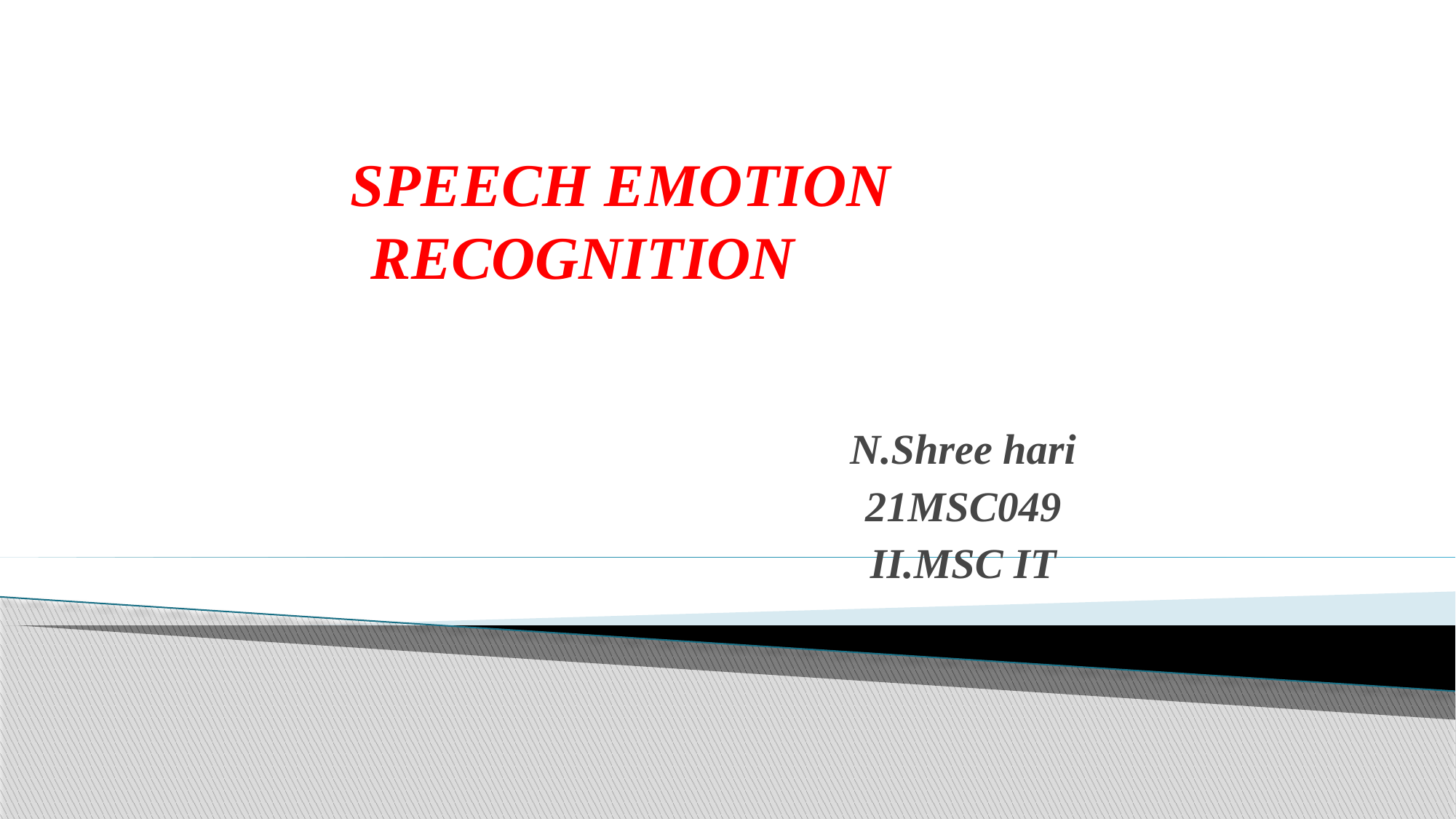

# SPEECH EMOTION               RECOGNITION
N.Shree hari
21MSC049
II.MSC IT